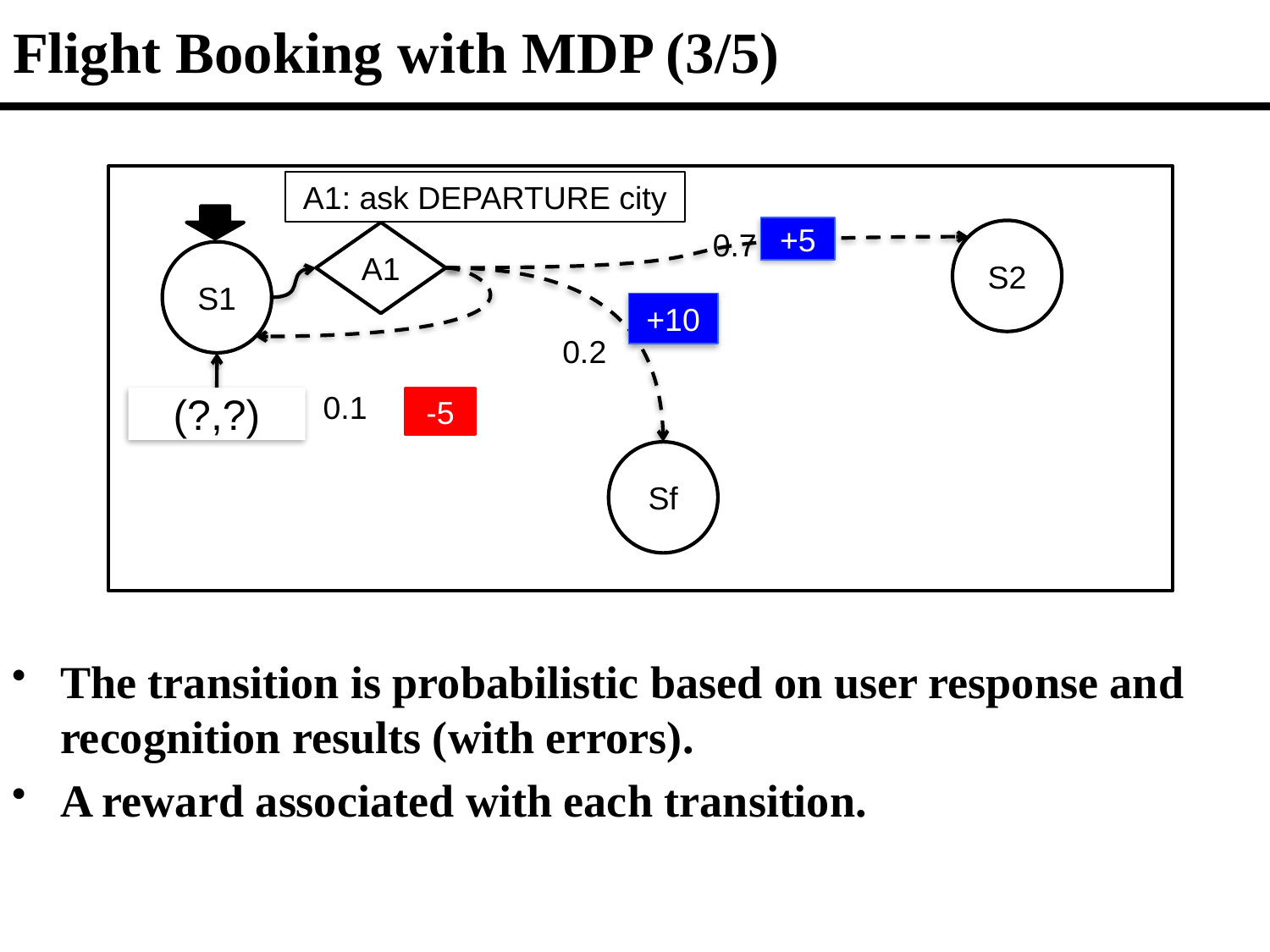

# Flight Booking with MDP (3/5)

A1: ask DEPARTURE city

+5
0.7
S2
A1
S1
+10
0.2
0.1
(?,?)
-5
Sf
The transition is probabilistic based on user response and recognition results (with errors).
A reward associated with each transition.